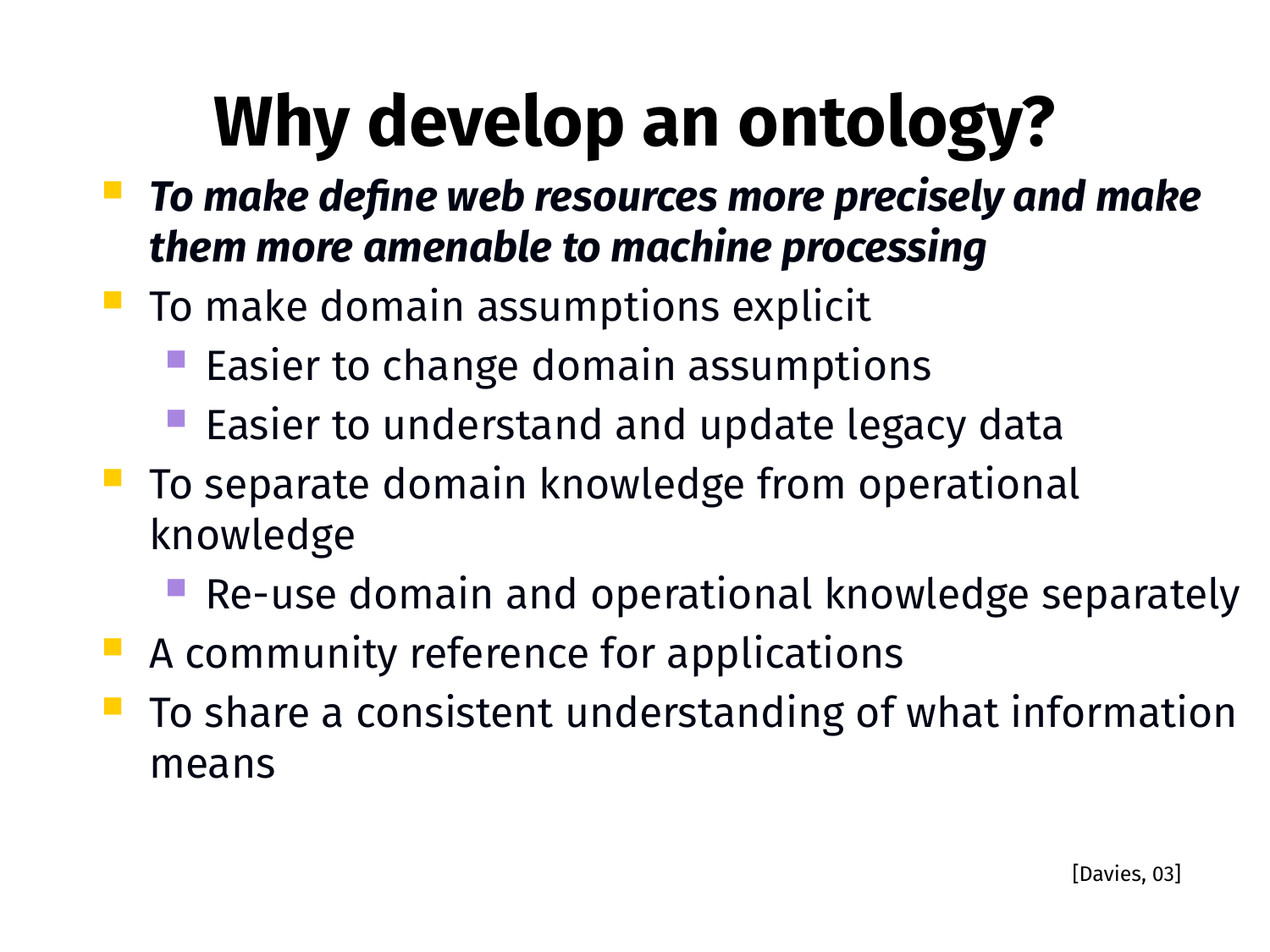

# Why develop an ontology?
To make define web resources more precisely and make them more amenable to machine processing
To make domain assumptions explicit
Easier to change domain assumptions
Easier to understand and update legacy data
To separate domain knowledge from operational knowledge
Re-use domain and operational knowledge separately
A community reference for applications
To share a consistent understanding of what information means
[Davies, 03]
47